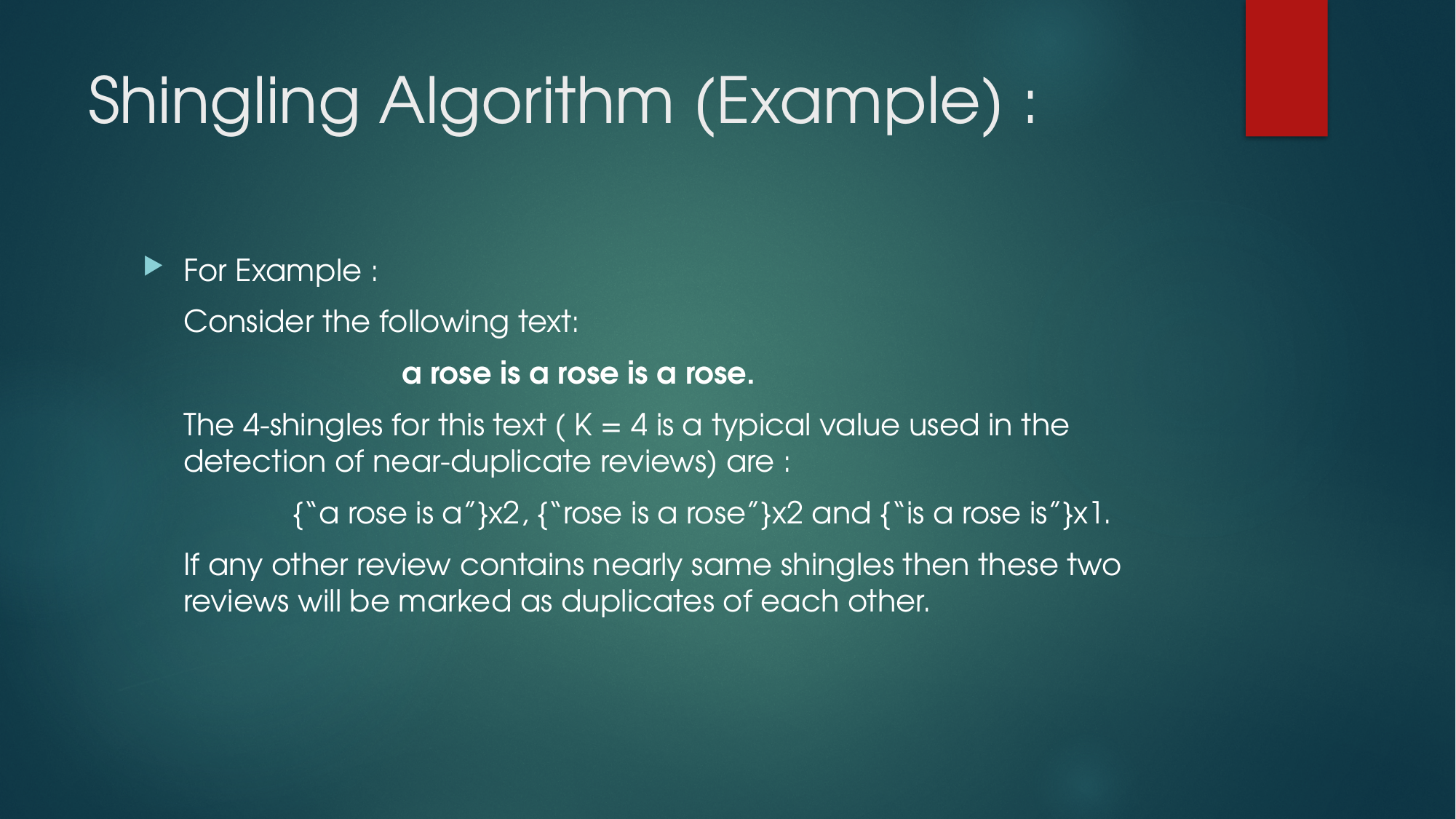

# Shingling Algorithm (Example) :
For Example :
   	Consider the following text:
			a rose is a rose is a rose.
	The 4-shingles for this text ( K = 4 is a typical value used in the detection of near-duplicate reviews) are :
		{“a rose is a”}x2, {“rose is a rose”}x2 and {“is a rose is”}x1.
	If any other review contains nearly same shingles then these two reviews will be marked as duplicates of each other.